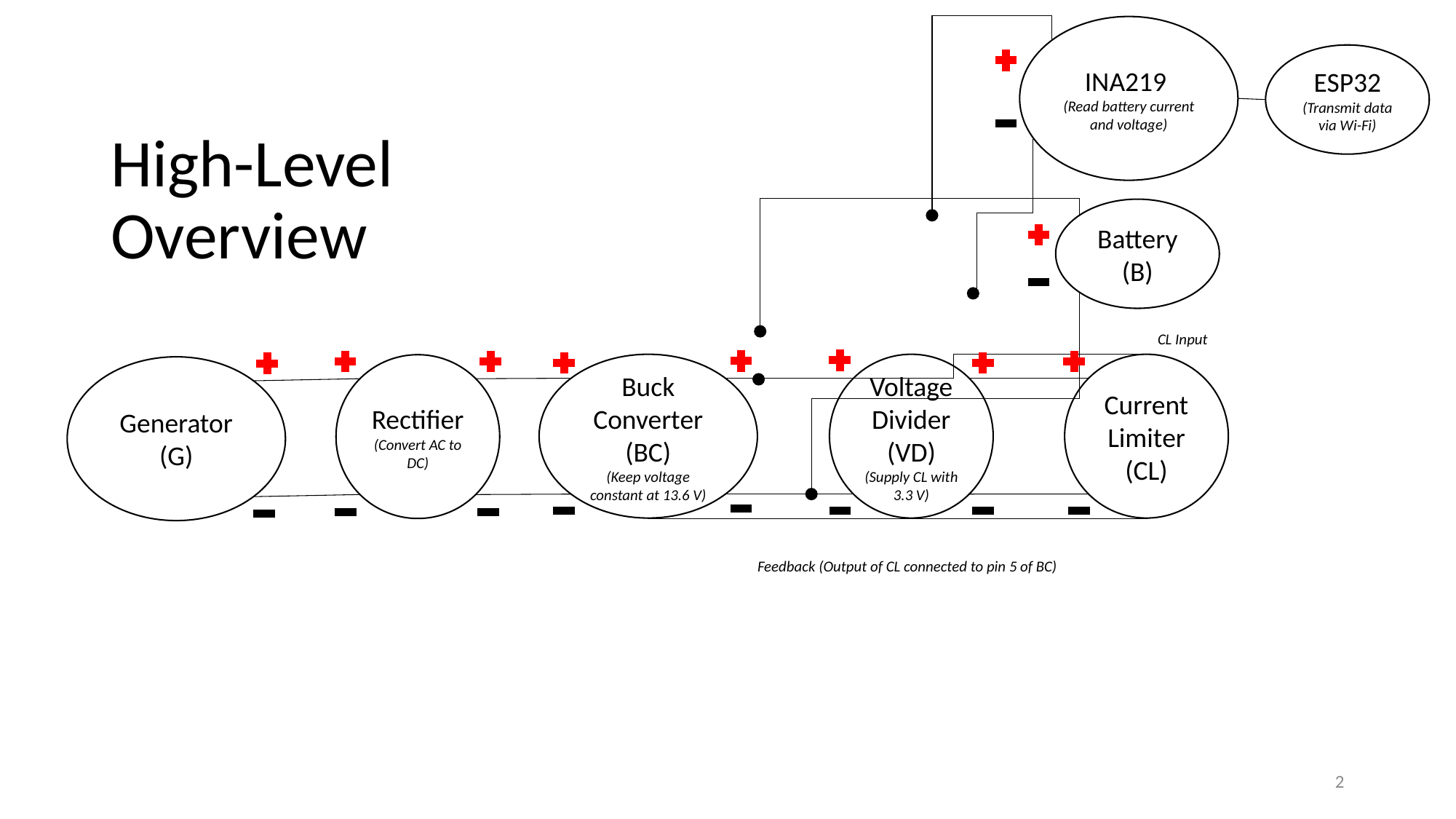

INA219
(Read battery current and voltage)

High-Level
Overview
ESP32
(Transmit data via Wi-Fi)

Battery (B)

CL Input

Buck Converter (BC)
(Keep voltage constant at 13.6 V)
Voltage Divider (VD)
(Supply CL with 3.3 V)
Current Limiter (CL)
Rectifier
(Convert AC to DC)
Generator (G)

Feedback (Output of CL connected to pin 5 of BC)
2